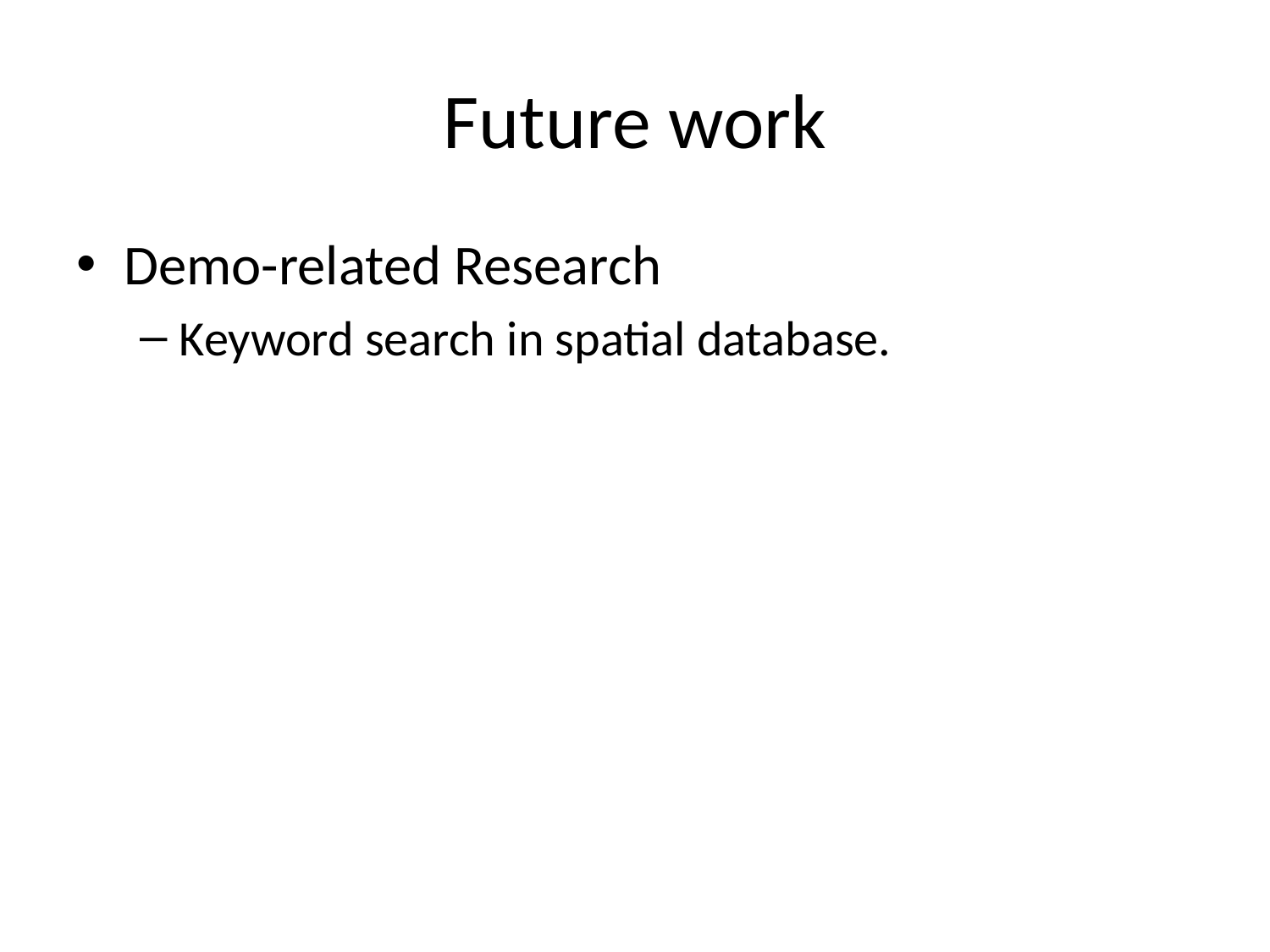

# Future work
Demo-related Research
Keyword search in spatial database.